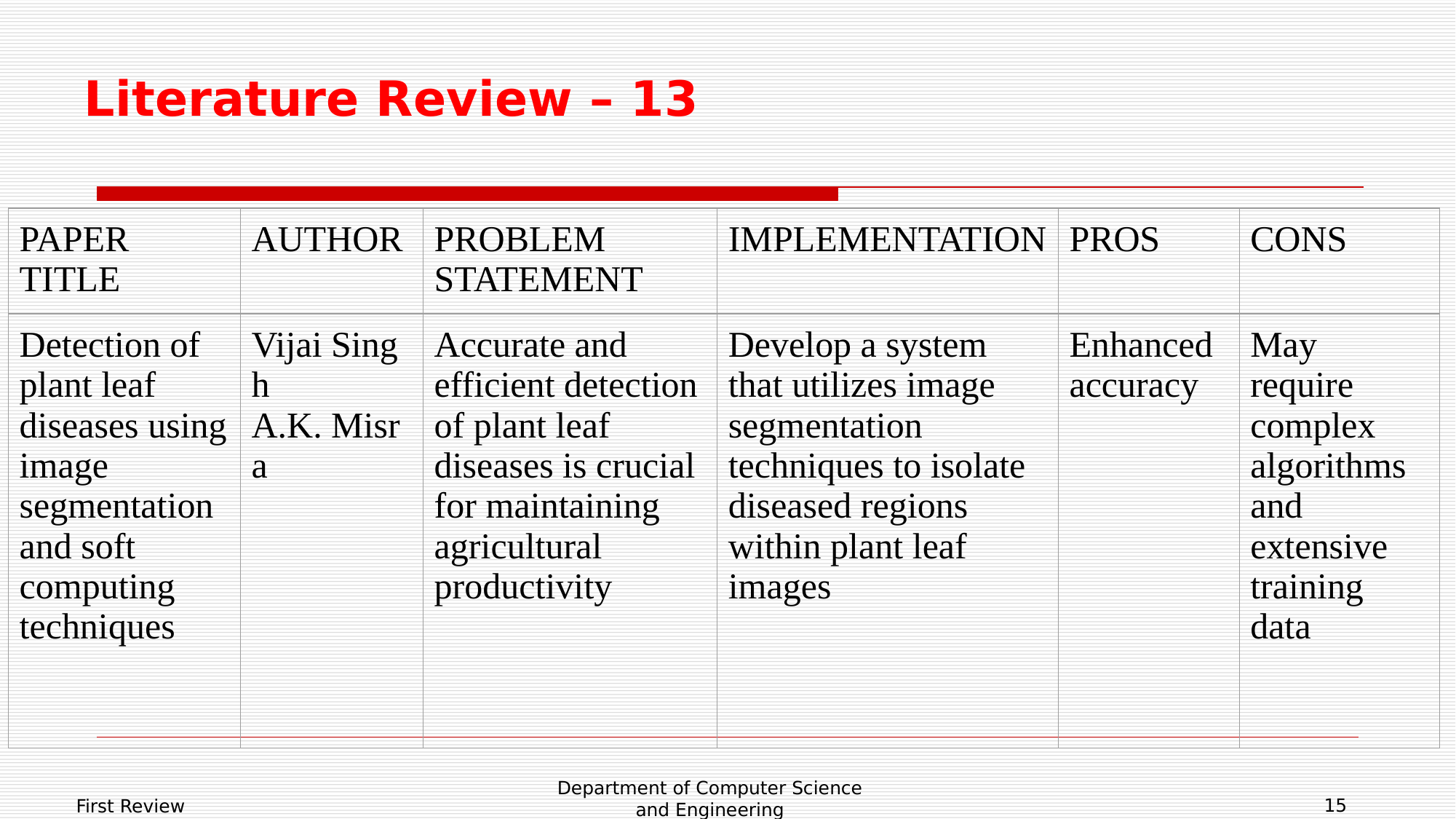

# Literature Review – 13
| PAPER TITLE | AUTHOR | PROBLEM STATEMENT | IMPLEMENTATION | PROS | CONS |
| --- | --- | --- | --- | --- | --- |
| Detection of plant leaf diseases using image segmentation and soft computing techniques | Vijai Singh A.K. Misra | Accurate and efficient detection of plant leaf diseases is crucial for maintaining agricultural productivity | Develop a system that utilizes image segmentation techniques to isolate diseased regions within plant leaf images | Enhanced accuracy | May require complex algorithms and extensive training data |
Department of Computer Science and Engineering
First Review
15